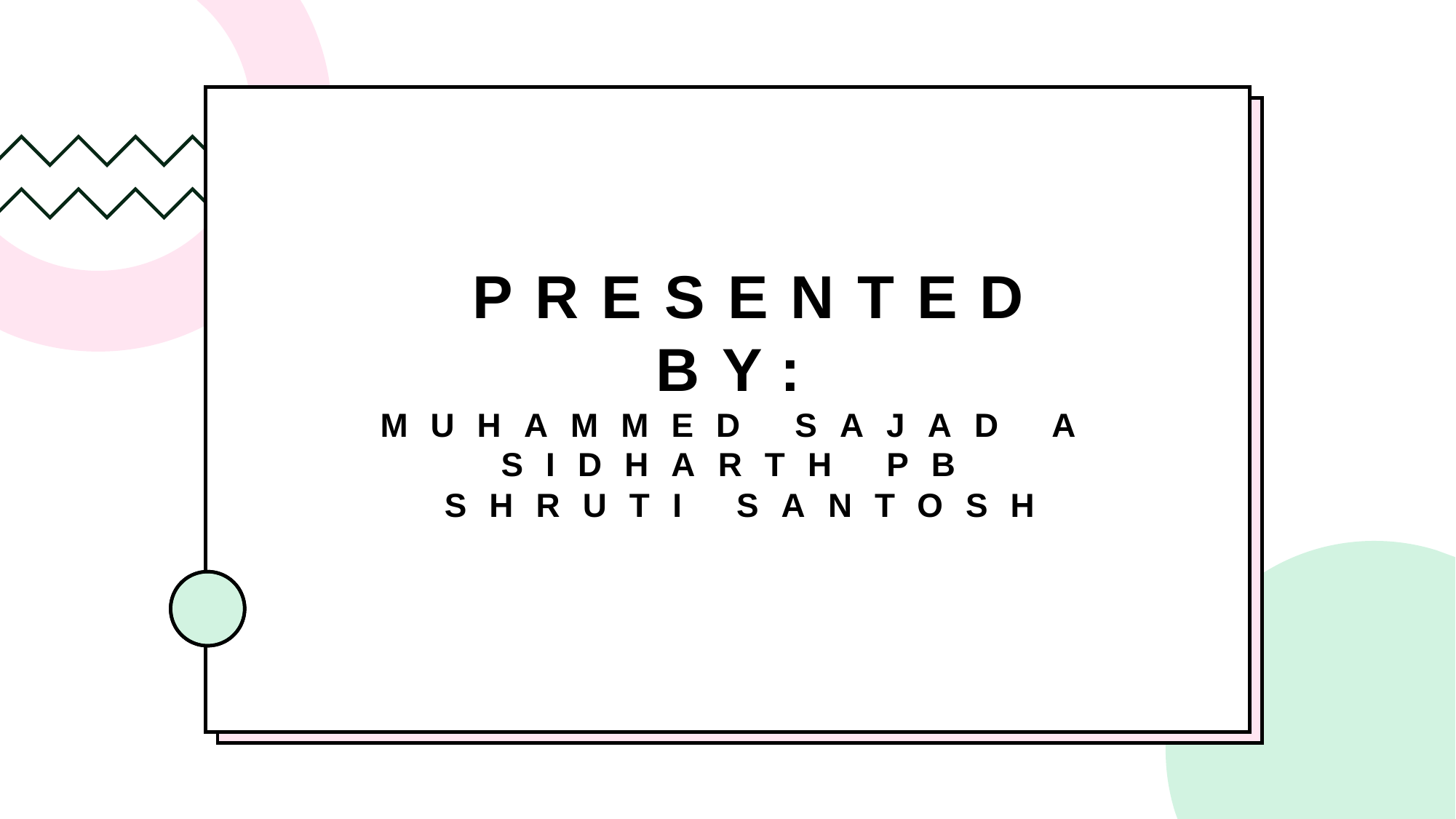

# Presented By: Muhammed Sajad A Sidharth PB Shruti Santosh